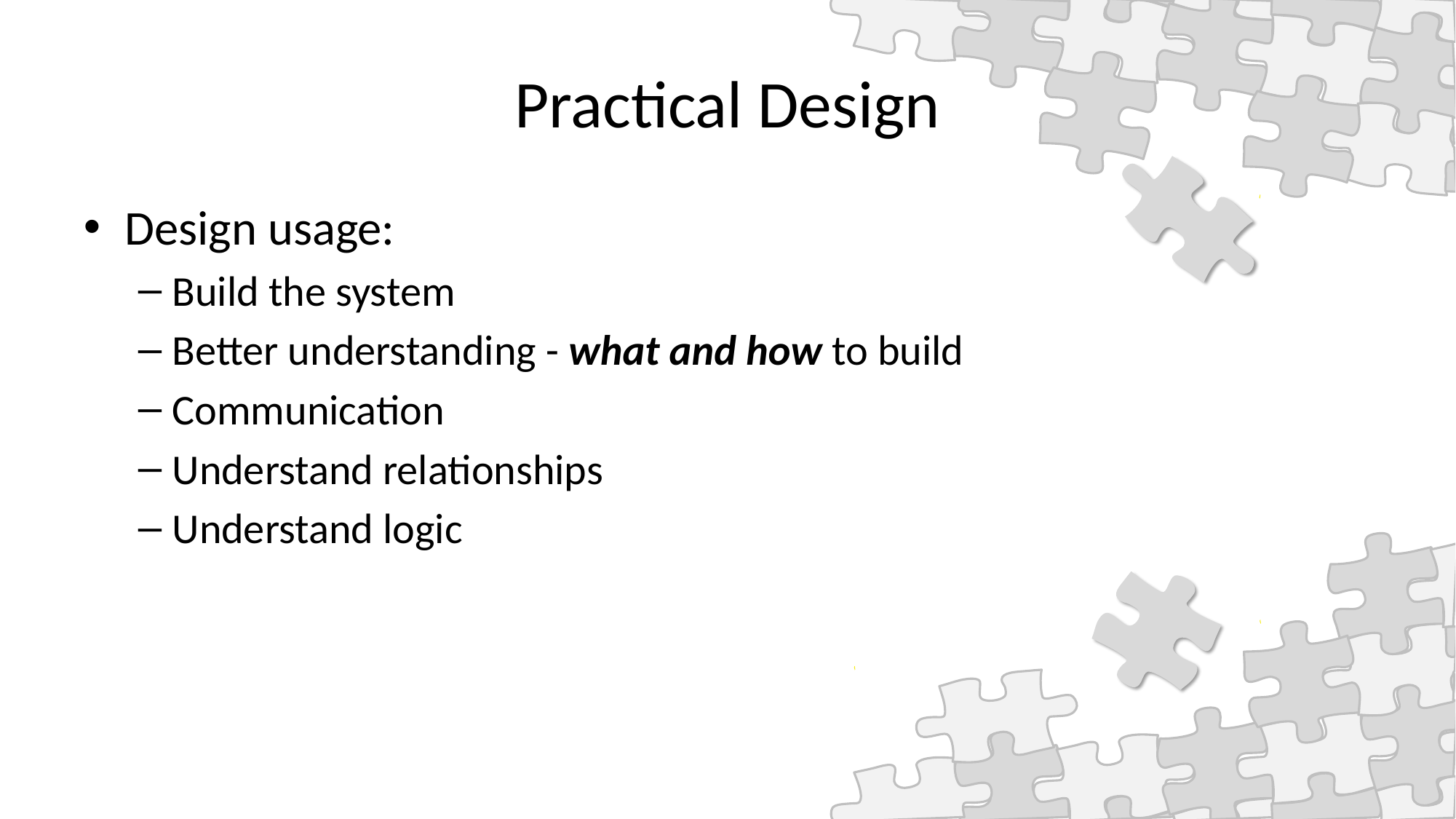

# Practical Design
Design usage:
Build the system
Better understanding - what and how to build
Communication
Understand relationships
Understand logic